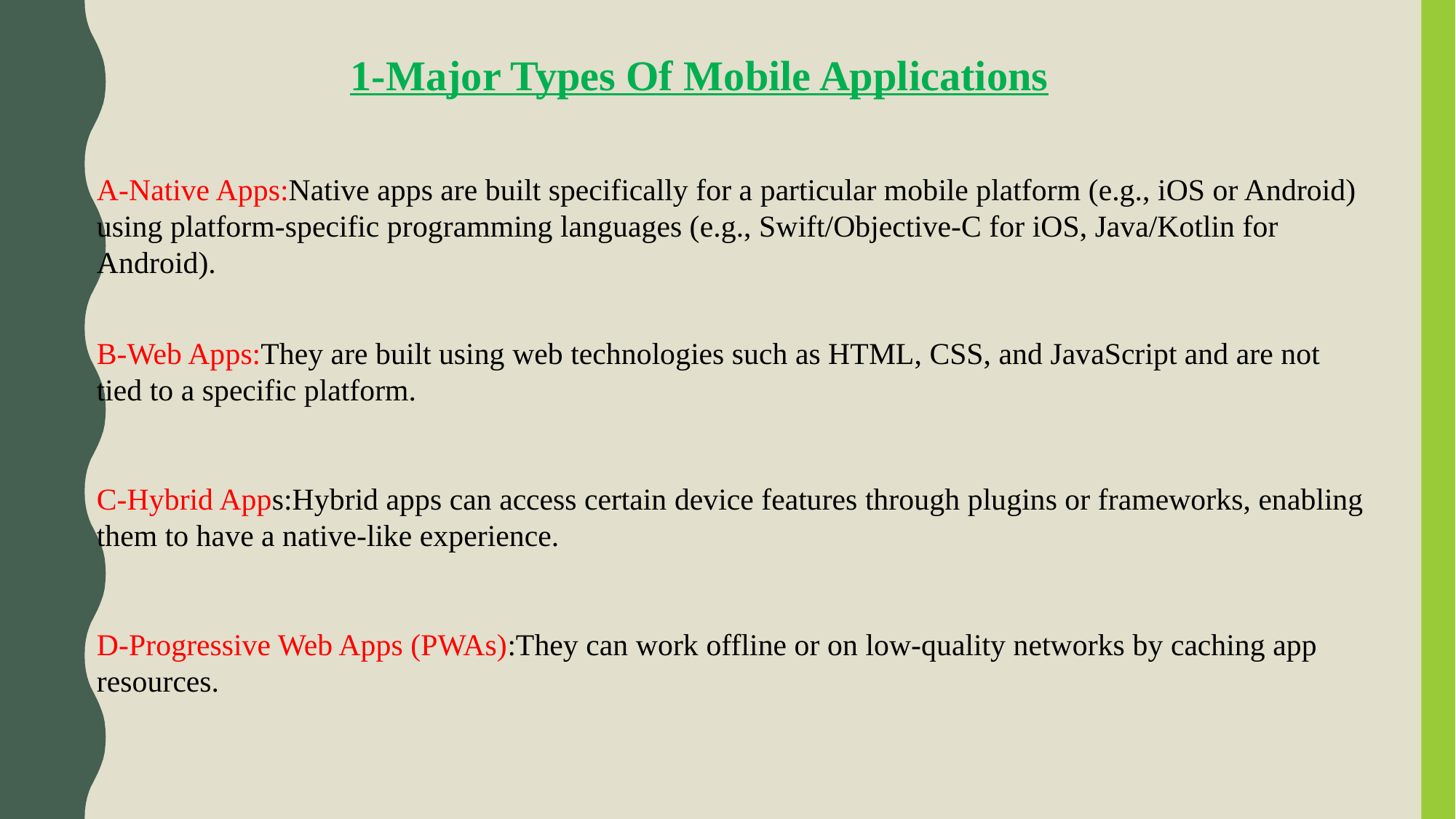

1-Major Types Of Mobile Applications
A-Native Apps:Native apps are built specifically for a particular mobile platform (e.g., iOS or Android) using platform-specific programming languages (e.g., Swift/Objective-C for iOS, Java/Kotlin for Android).

B-Web Apps:They are built using web technologies such as HTML, CSS, and JavaScript and are not tied to a specific platform.

C-Hybrid Apps:Hybrid apps can access certain device features through plugins or frameworks, enabling them to have a native-like experience.

D-Progressive Web Apps (PWAs):They can work offline or on low-quality networks by caching app resources.